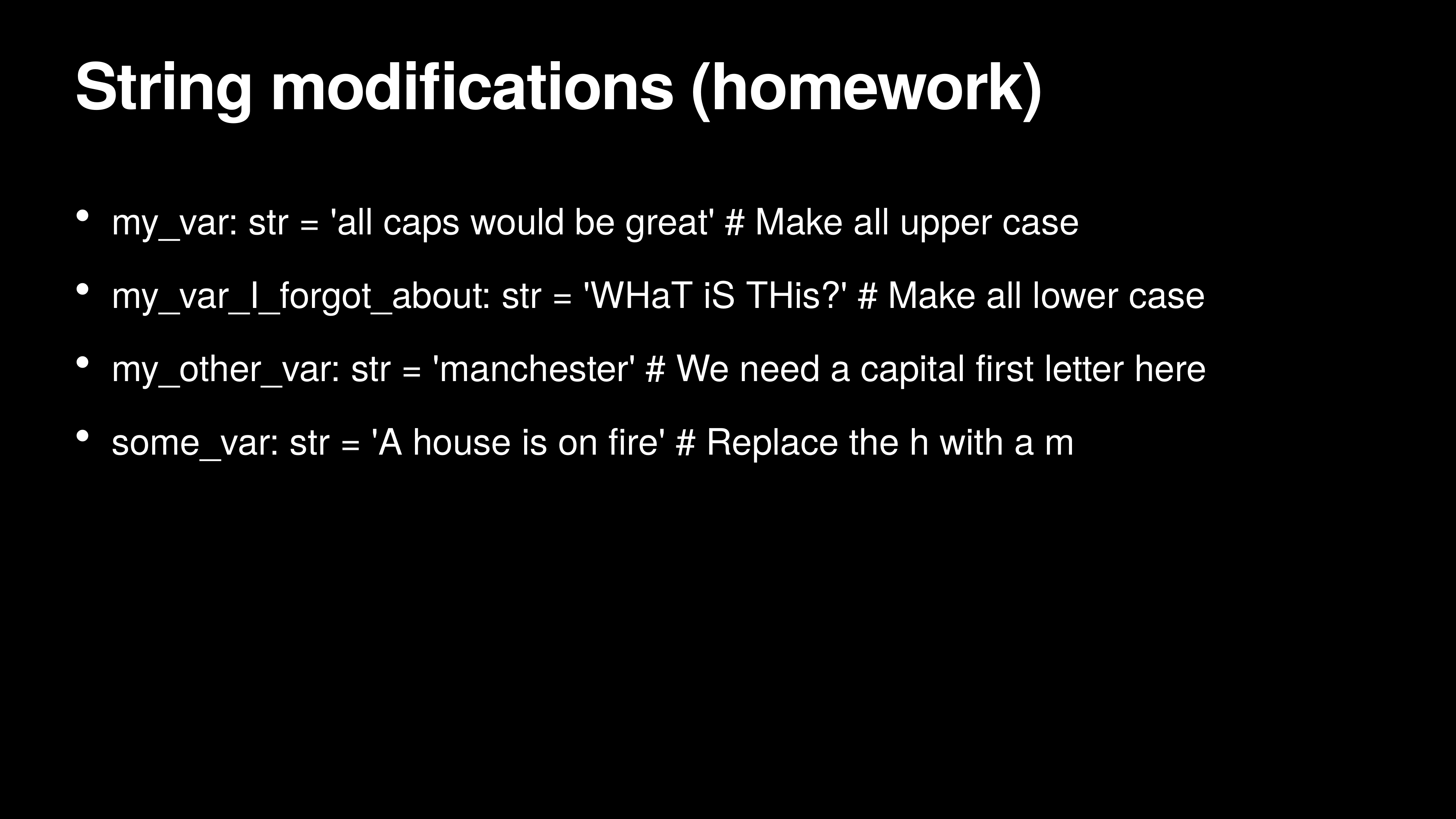

# String modifications (homework)
my_var: str = 'all caps would be great' # Make all upper case
my_var_I_forgot_about: str = 'WHaT iS THis?' # Make all lower case
my_other_var: str = 'manchester' # We need a capital first letter here
some_var: str = 'A house is on fire' # Replace the h with a m